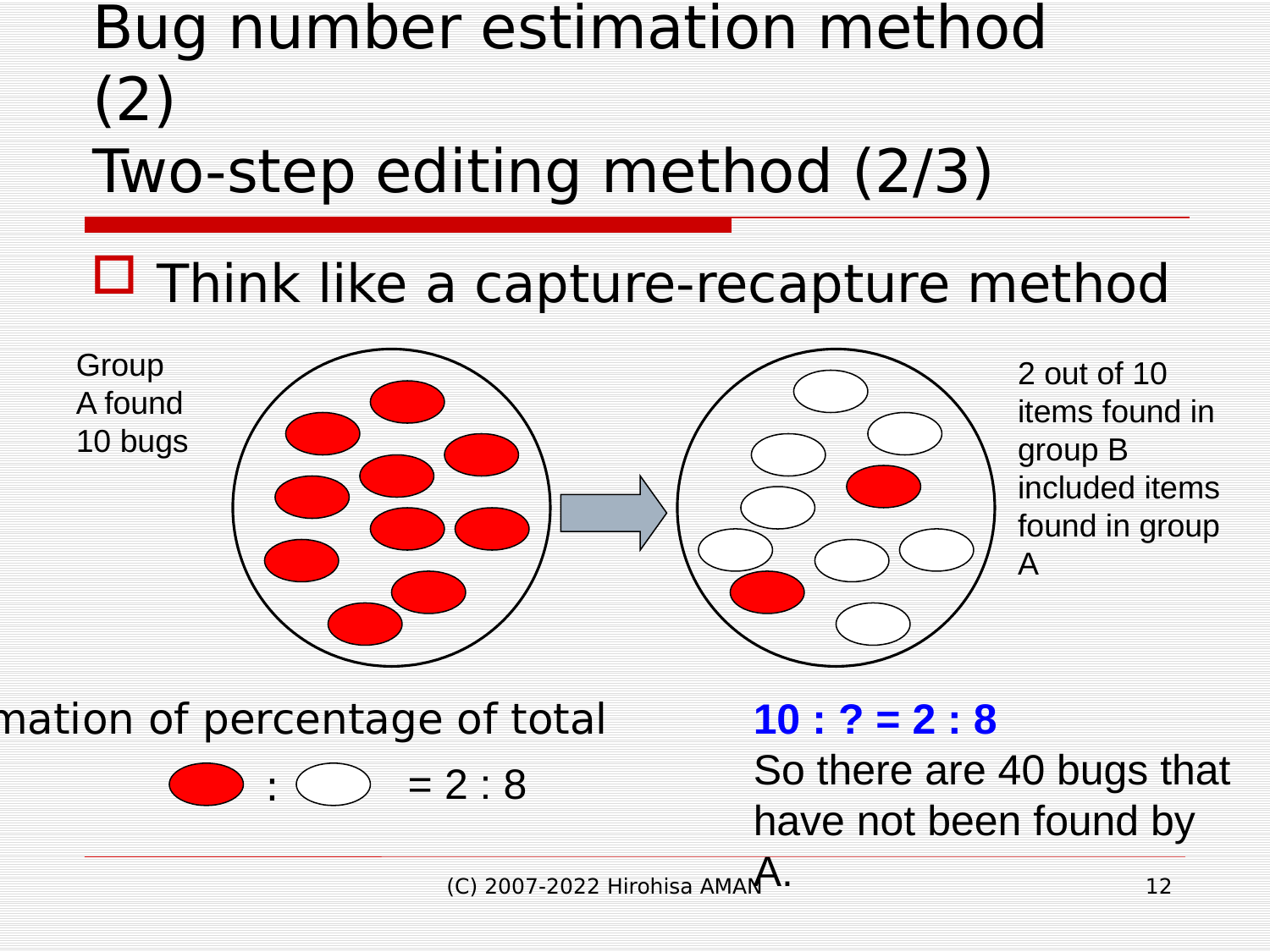

# Bug number estimation method (2)　 Two-step editing method (2/3)
Think like a capture-recapture method
Group A found 10 bugs
2 out of 10 items found in group B included items found in group A

Estimation of percentage of total
10 : ? = 2 : 8
So there are 40 bugs that have not been found by A.
= 2 : 8
:

(C) 2007-2022 Hirohisa AMAN
12